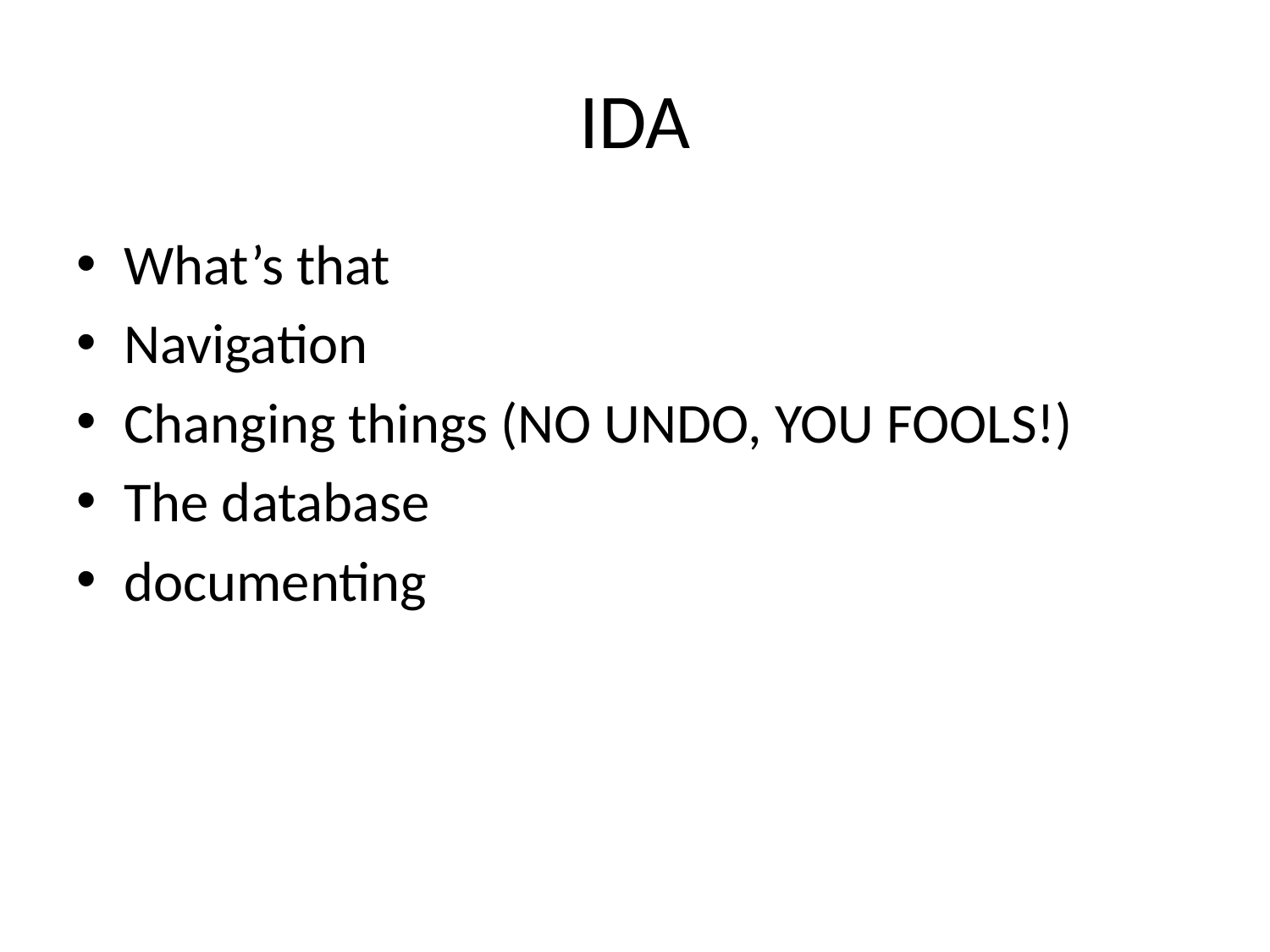

# IDA
What’s that
Navigation
Changing things (NO UNDO, YOU FOOLS!)
The database
documenting